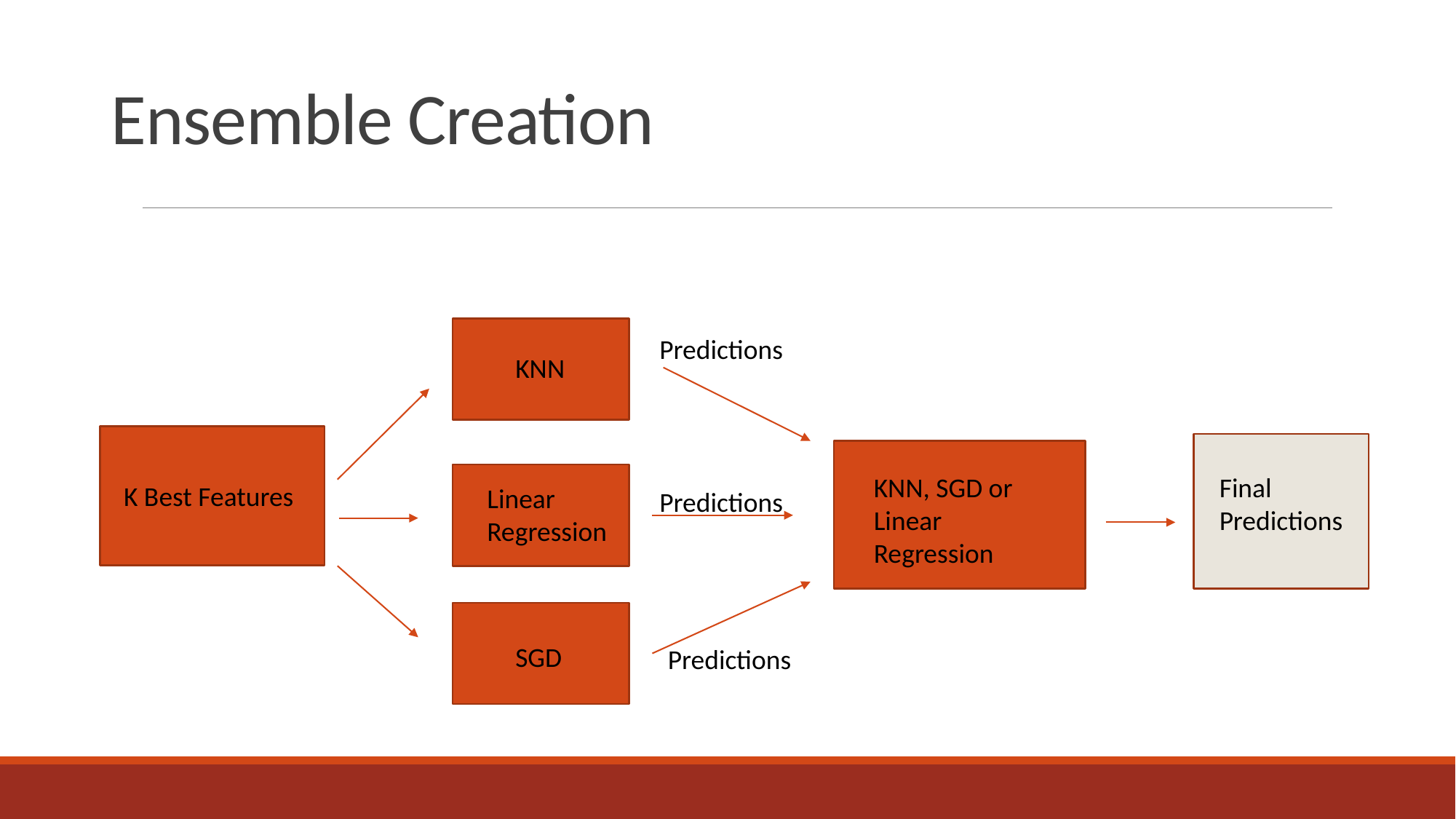

# Ensemble Creation

Predictions
KNN

K Best Features

KNN, SGD or Linear Regression
Final Predictions
Linear Regression
Predictions

SGD
Predictions